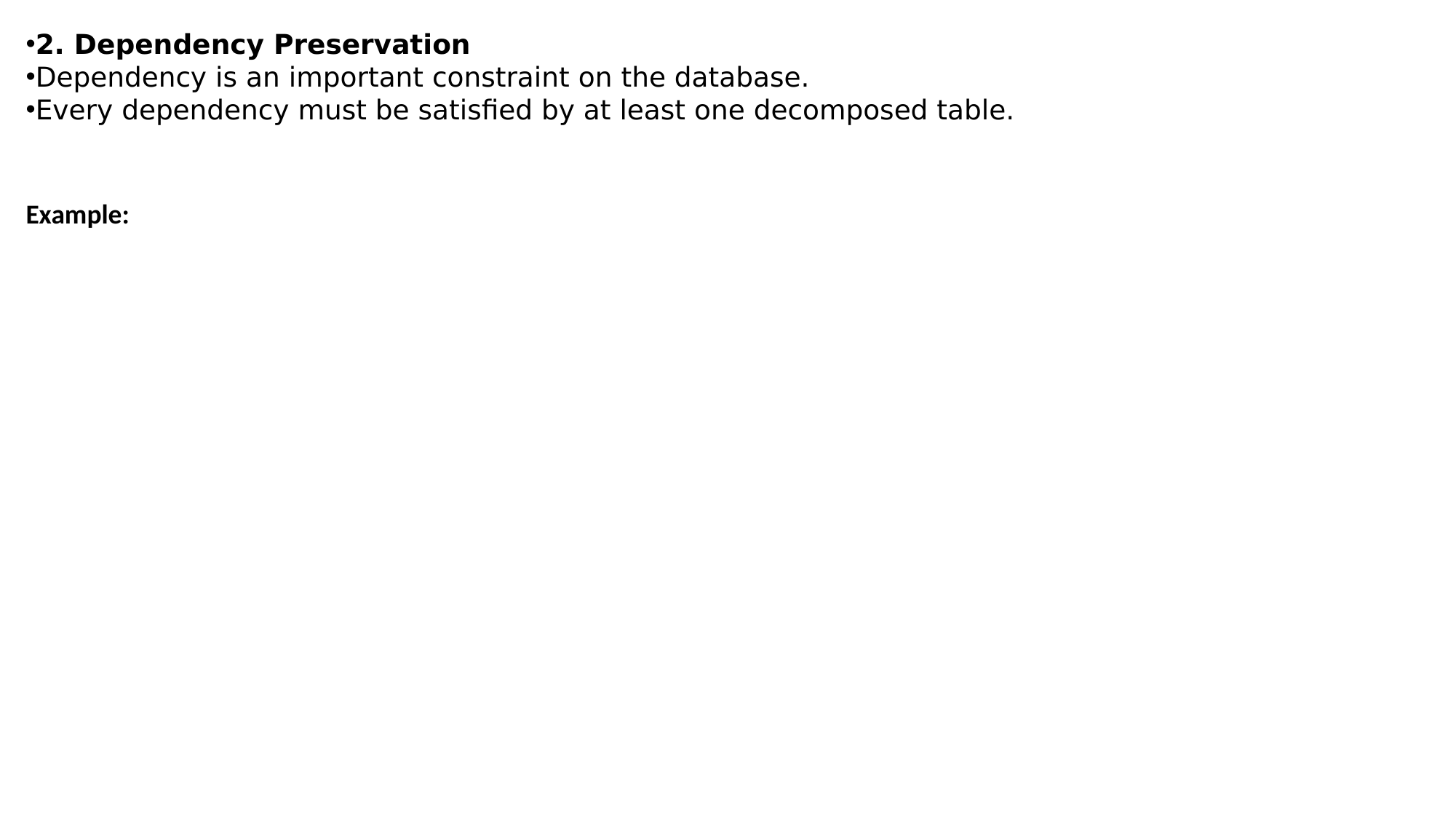

2. Dependency Preservation
Dependency is an important constraint on the database.
Every dependency must be satisfied by at least one decomposed table.
Example: